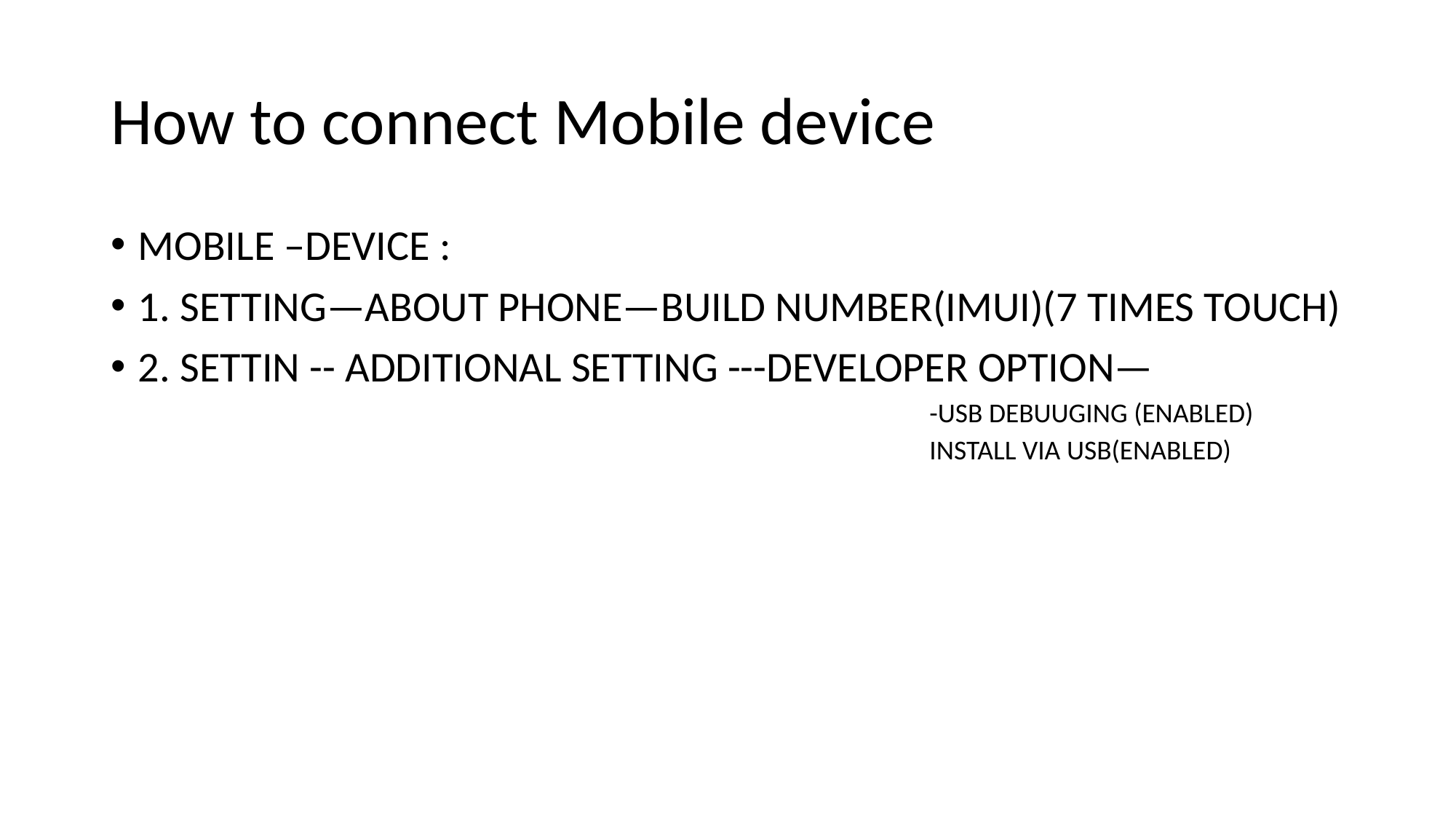

# How to connect Mobile device
MOBILE –DEVICE :
1. SETTING—ABOUT PHONE—BUILD NUMBER(IMUI)(7 TIMES TOUCH)
2. SETTIN -- ADDITIONAL SETTING ---DEVELOPER OPTION—
						-USB DEBUUGING (ENABLED)
						INSTALL VIA USB(ENABLED)